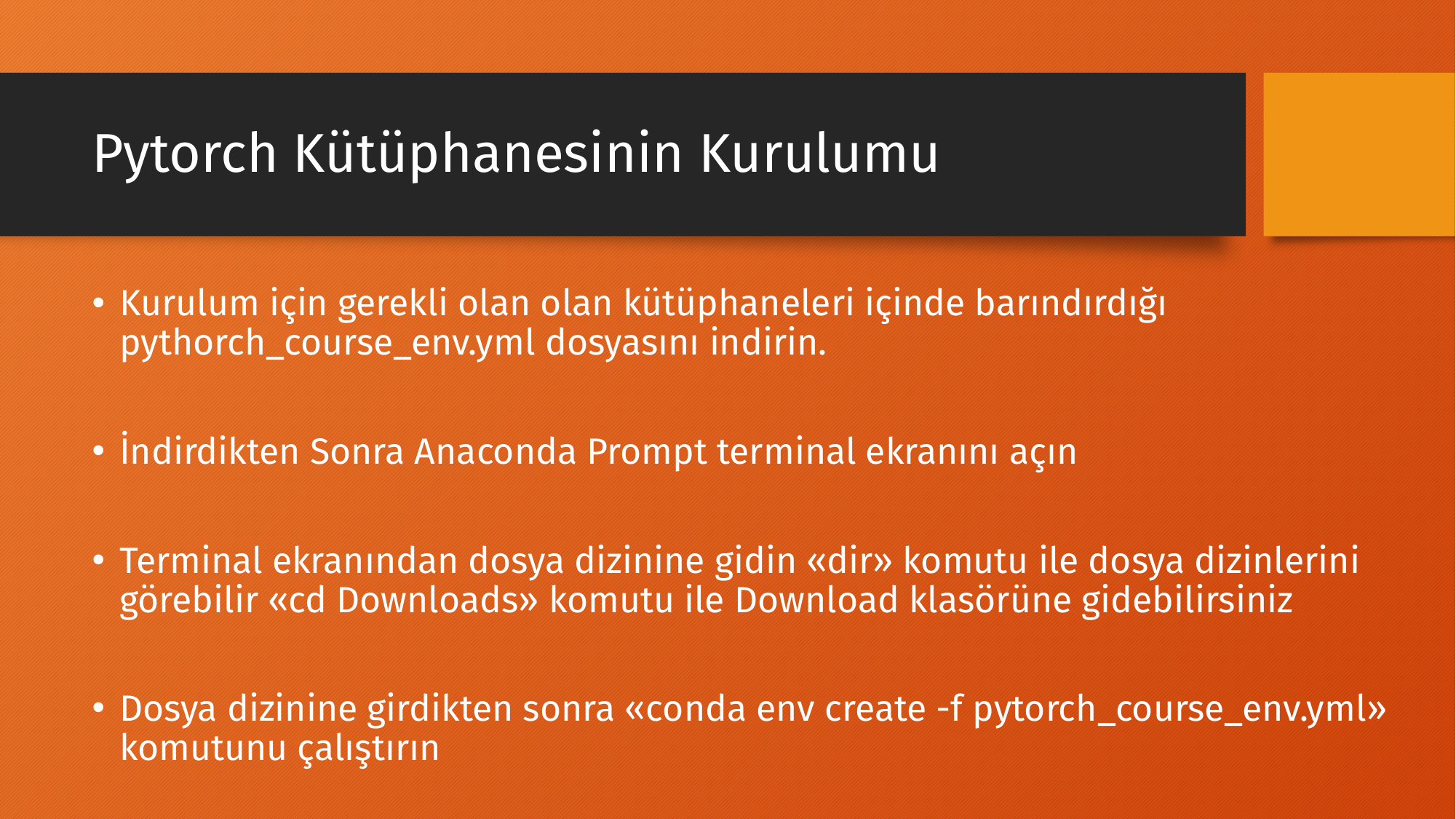

# Pytorch Kütüphanesinin Kurulumu
Kurulum için gerekli olan olan kütüphaneleri içinde barındırdığı pythorch_course_env.yml dosyasını indirin.

İndirdikten Sonra Anaconda Prompt terminal ekranını açın

Terminal ekranından dosya dizinine gidin «dir» komutu ile dosya dizinlerini görebilir «cd Downloads» komutu ile Download klasörüne gidebilirsiniz

Dosya dizinine girdikten sonra «conda env create -f pytorch_course_env.yml» komutunu çalıştırın